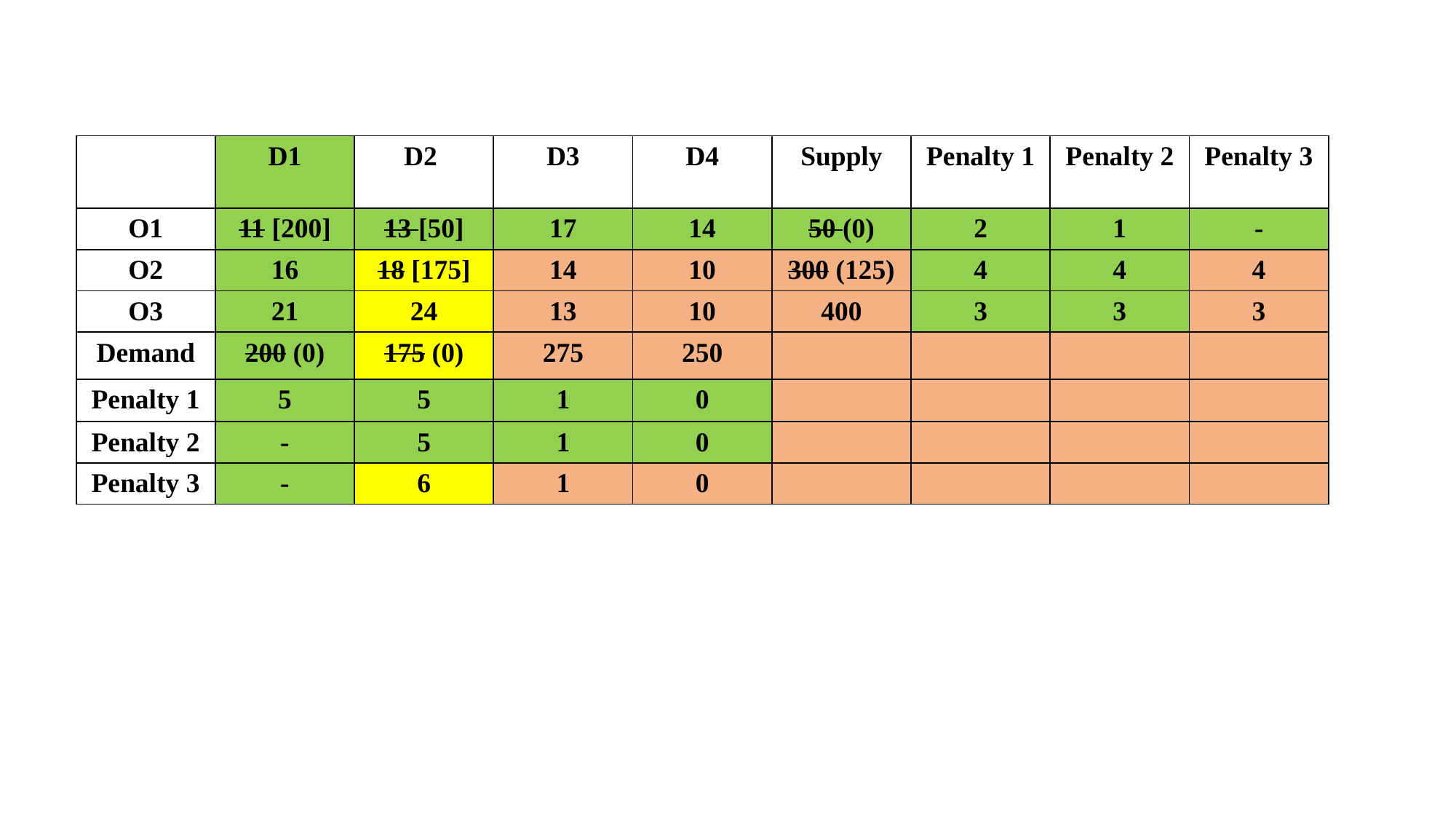

|  | D1 | D2 | D3 | D4 | Supply | Penalty 1 | Penalty 2 | Penalty 3 |
| --- | --- | --- | --- | --- | --- | --- | --- | --- |
| O1 | 11 [200] | 13 [50] | 17 | 14 | 50 (0) | 2 | 1 | - |
| O2 | 16 | 18 [175] | 14 | 10 | 300 (125) | 4 | 4 | 4 |
| O3 | 21 | 24 | 13 | 10 | 400 | 3 | 3 | 3 |
| Demand | 200 (0) | 175 (0) | 275 | 250 |  |  |  |  |
| Penalty 1 | 5 | 5 | 1 | 0 |  |  |  |  |
| Penalty 2 | - | 5 | 1 | 0 |  |  |  |  |
| Penalty 3 | - | 6 | 1 | 0 |  |  |  |  |